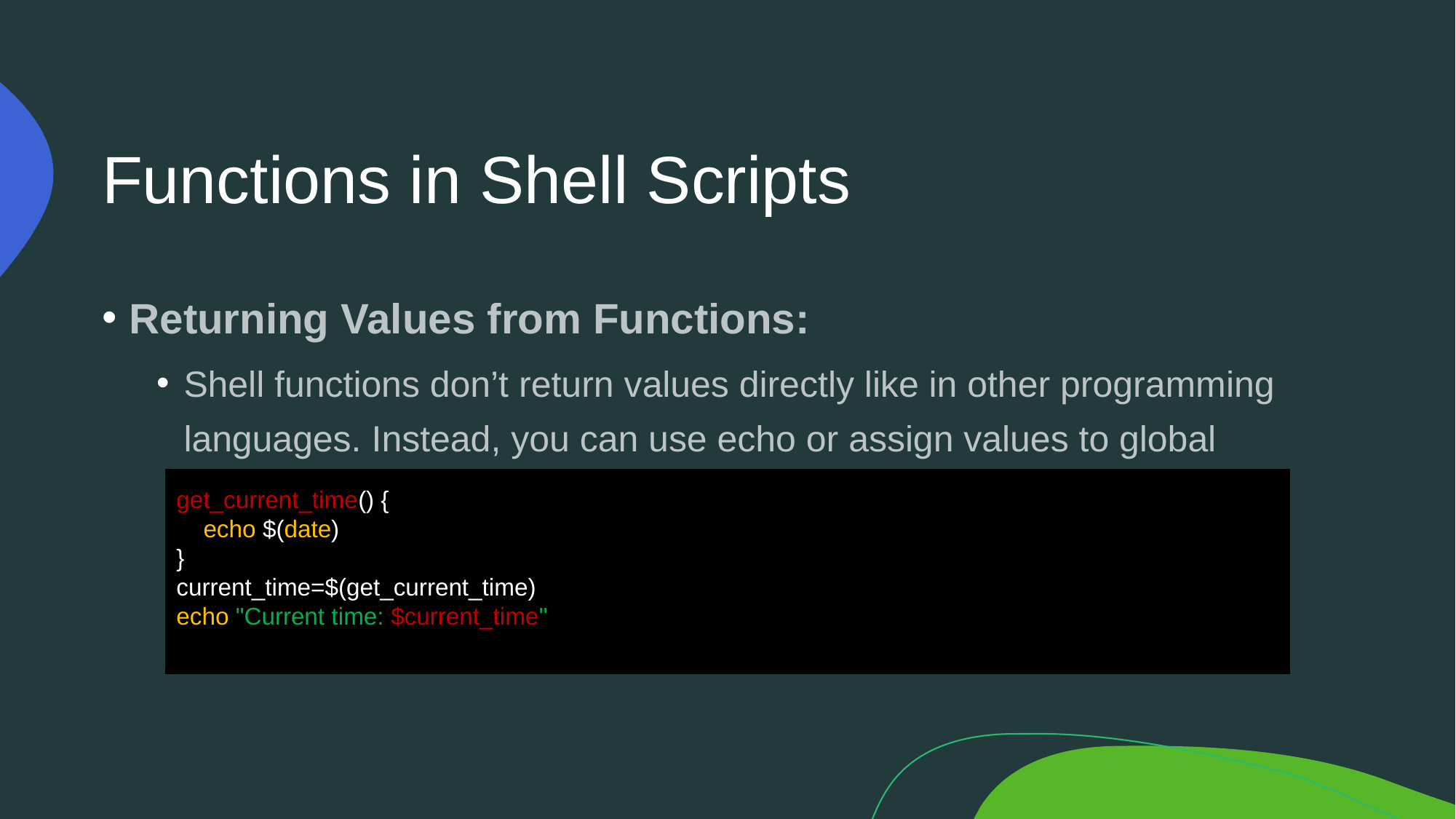

# Functions in Shell Scripts
Returning Values from Functions:
Shell functions don’t return values directly like in other programming languages. Instead, you can use echo or assign values to global variables.
get_current_time() {
    echo $(date)
}
current_time=$(get_current_time)
echo "Current time: $current_time"